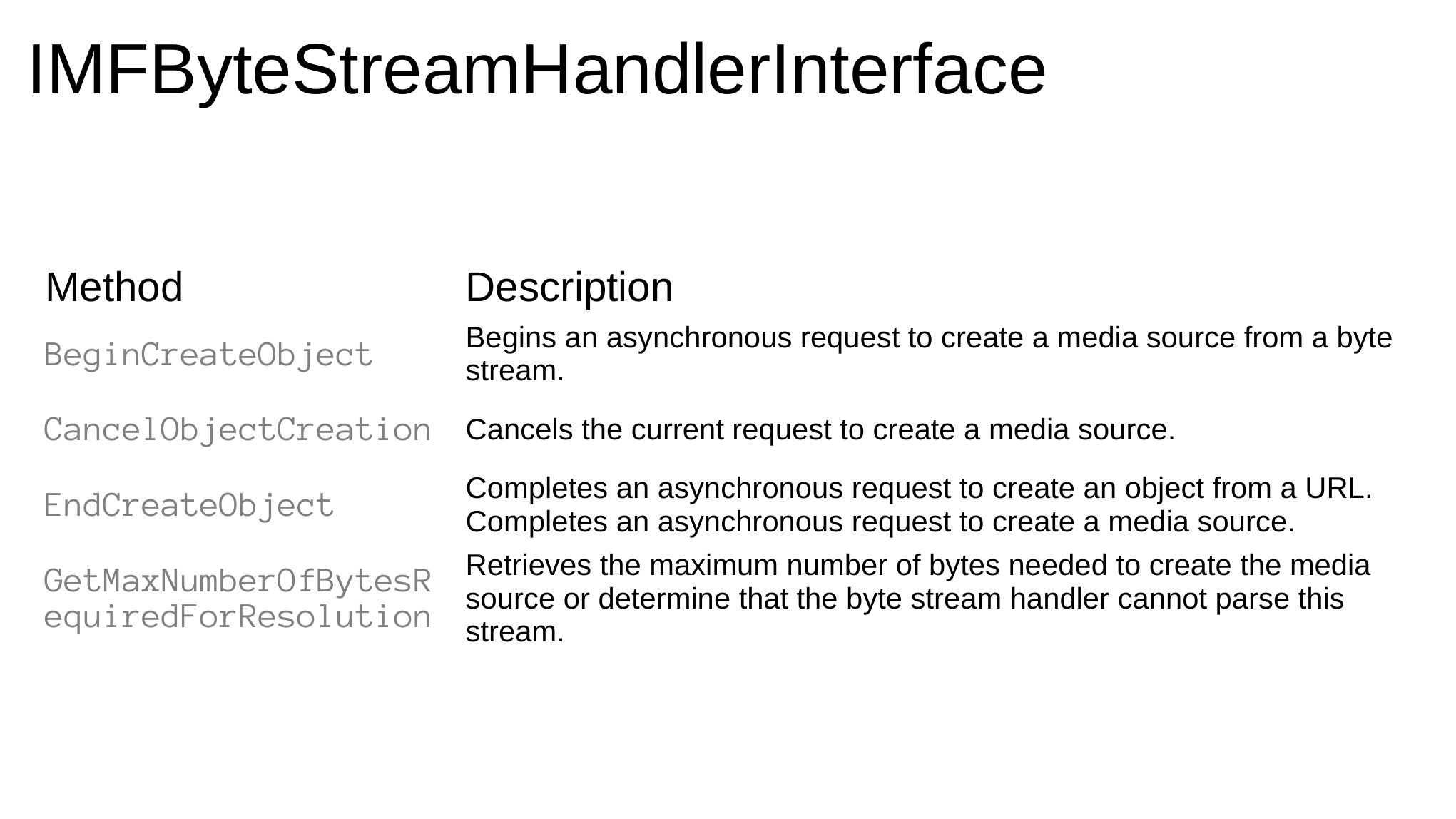

# IMFByteStreamHandlerInterface

| Method | Description |
| --- | --- |
| BeginCreateObject | Begins an asynchronous request to create a media source from a byte stream. |
| CancelObjectCreation | Cancels the current request to create a media source. |
| EndCreateObject | Completes an asynchronous request to create an object from a URL. Completes an asynchronous request to create a media source. |
| GetMaxNumberOfBytesRequiredForResolution | Retrieves the maximum number of bytes needed to create the media source or determine that the byte stream handler cannot parse this stream. |